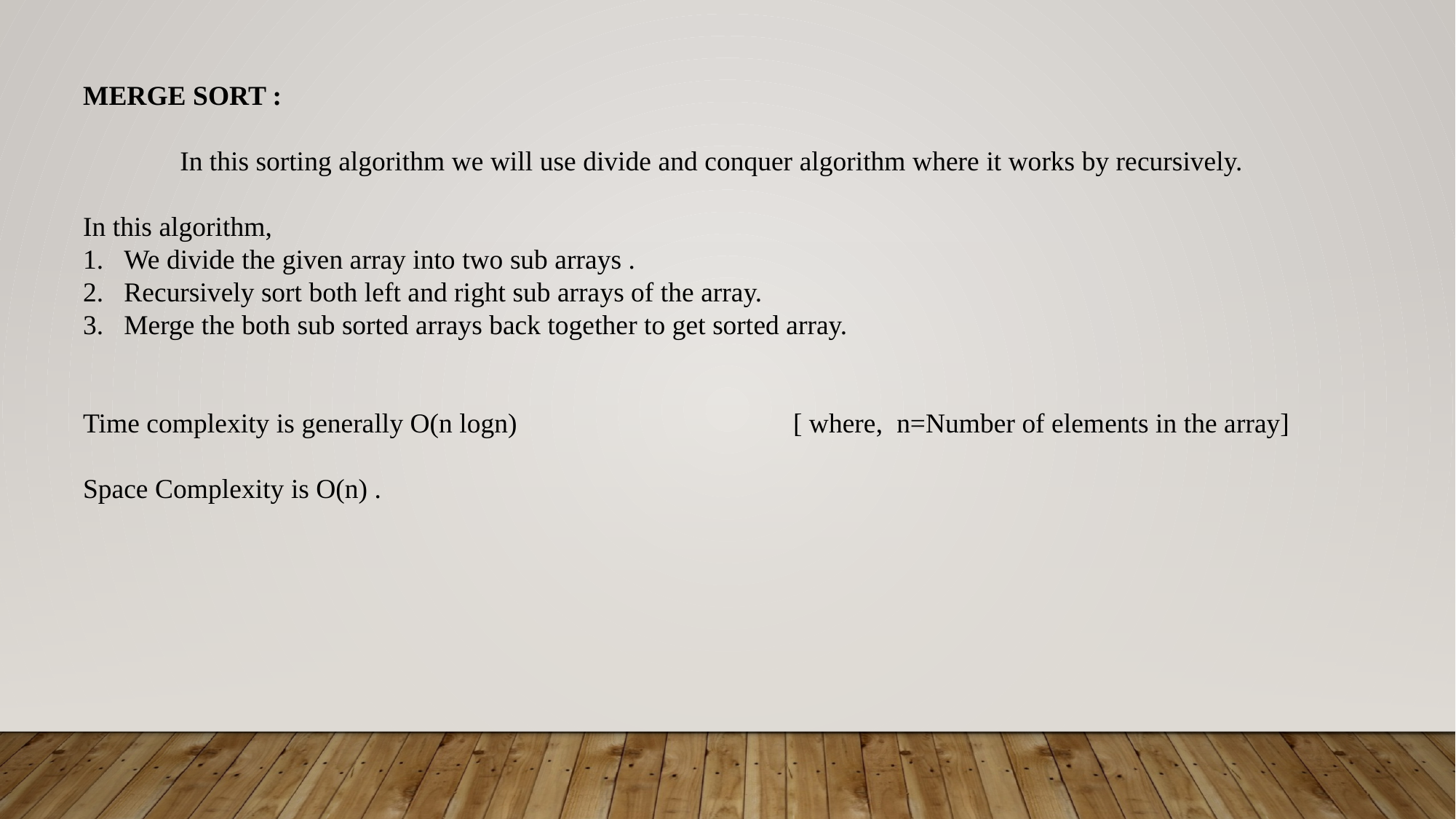

MERGE SORT :

              In this sorting algorithm we will use divide and conquer algorithm where it works by recursively.

In this algorithm,
We divide the given array into two sub arrays .
Recursively sort both left and right sub arrays of the array.
Merge the both sub sorted arrays back together to get sorted array.

Time complexity is generally O(n logn)                                        [ where,  n=Number of elements in the array]

Space Complexity is O(n) .